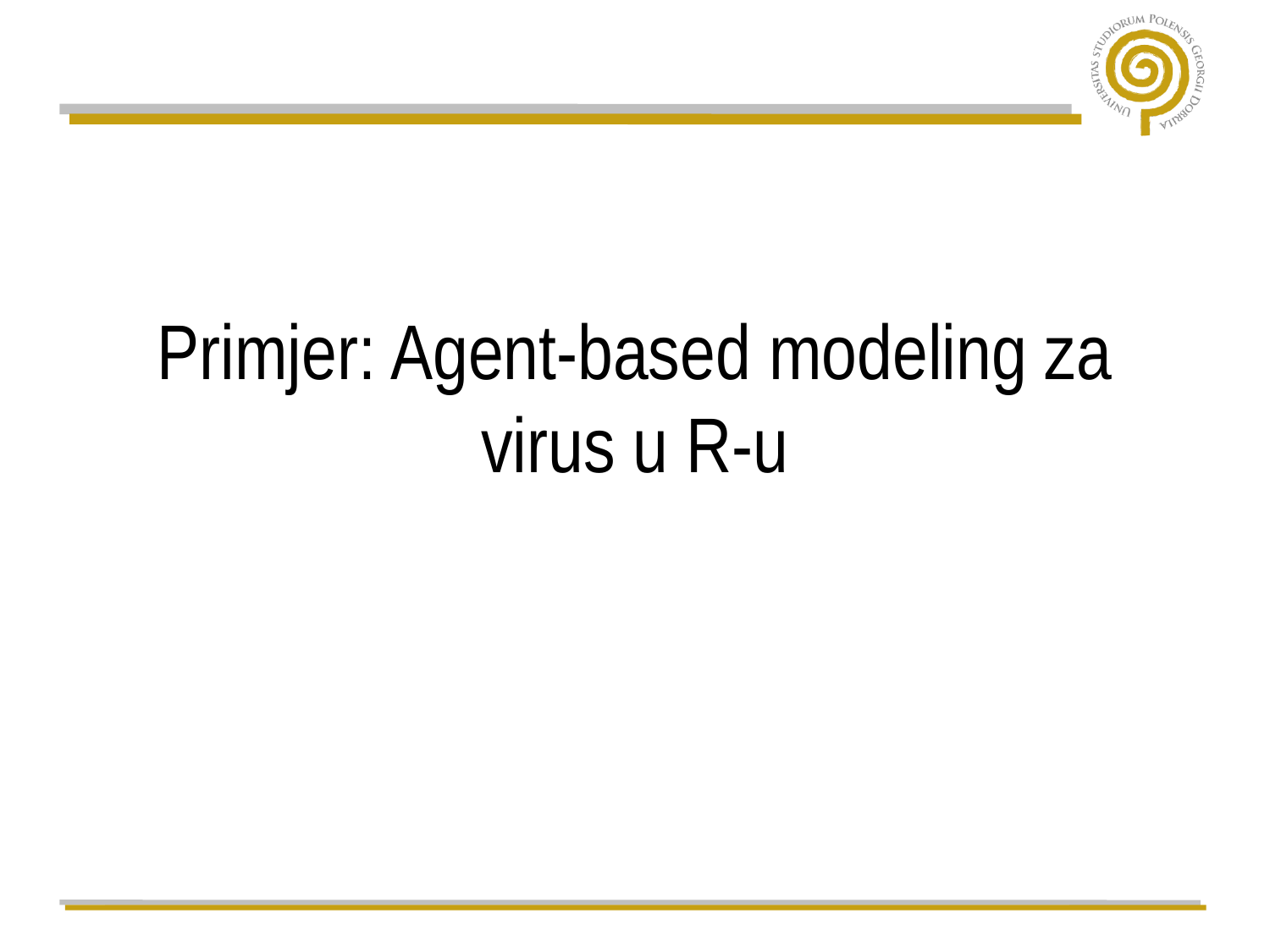

# Primjer: Agent-based modeling za virus u R-u